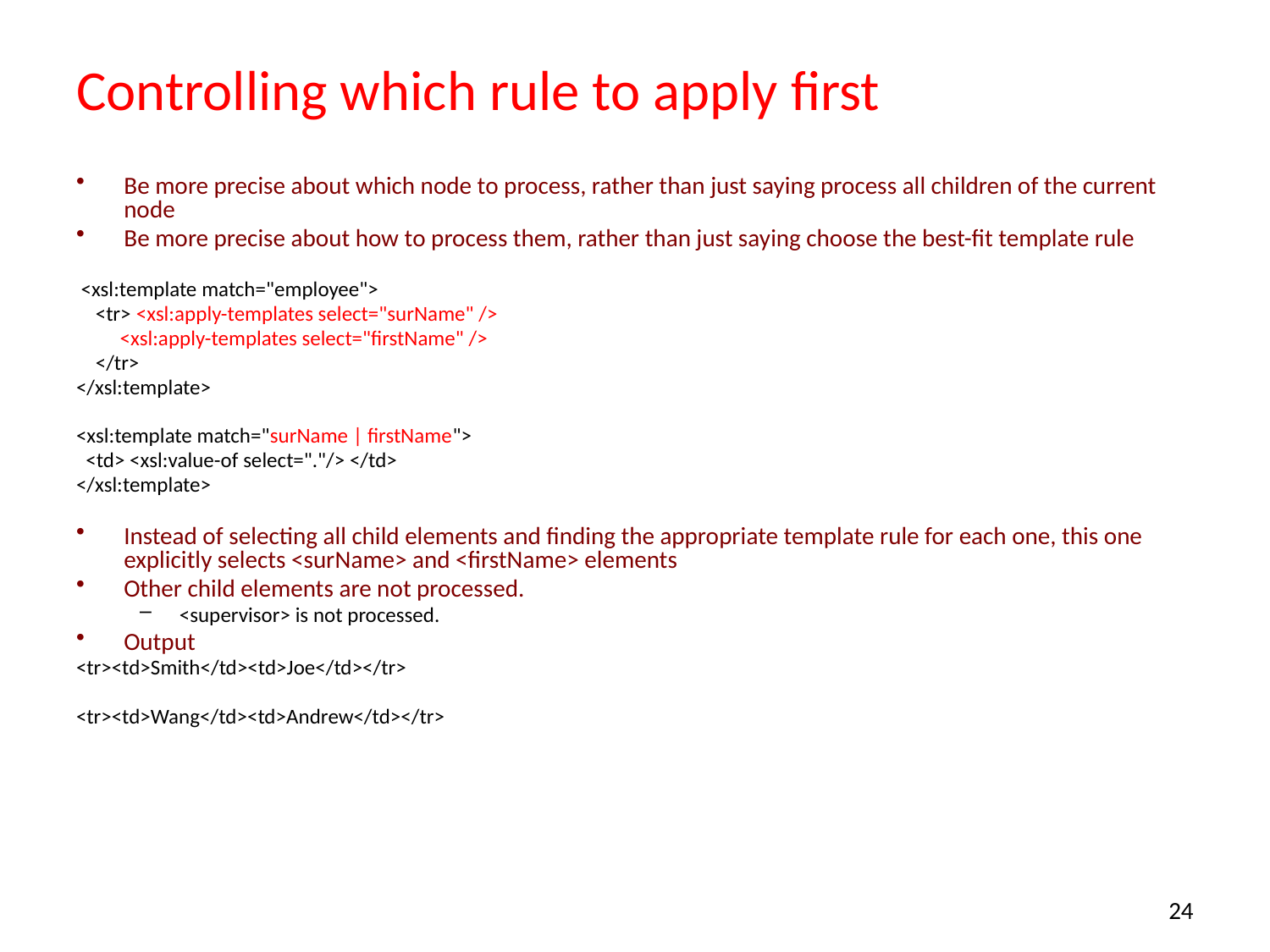

# Controlling which rule to apply first
Be more precise about which node to process, rather than just saying process all children of the current node
Be more precise about how to process them, rather than just saying choose the best-fit template rule

 <xsl:template match="employee">
    <tr> <xsl:apply-templates select="surName" />
         <xsl:apply-templates select="firstName" />
    </tr>
</xsl:template>

<xsl:template match="surName | firstName">
  <td> <xsl:value-of select="."/> </td>
</xsl:template>

Instead of selecting all child elements and finding the appropriate template rule for each one, this one explicitly selects <surName> and <firstName> elements
Other child elements are not processed.
<supervisor> is not processed.
Output
<tr><td>Smith</td><td>Joe</td></tr>

<tr><td>Wang</td><td>Andrew</td></tr>
24